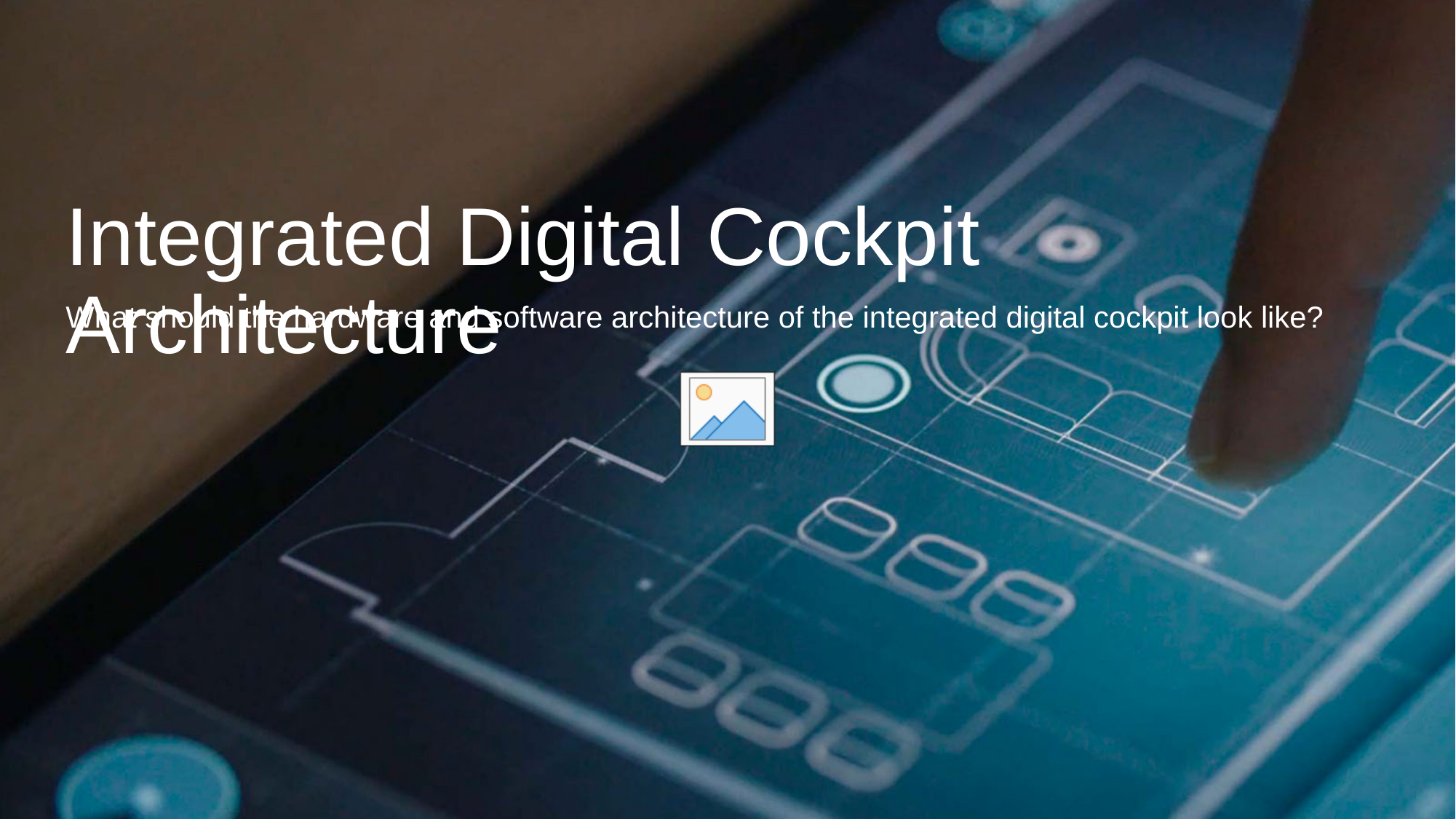

# Integrated Digital Cockpit Architecture
What should the hardware and software architecture of the integrated digital cockpit look like?